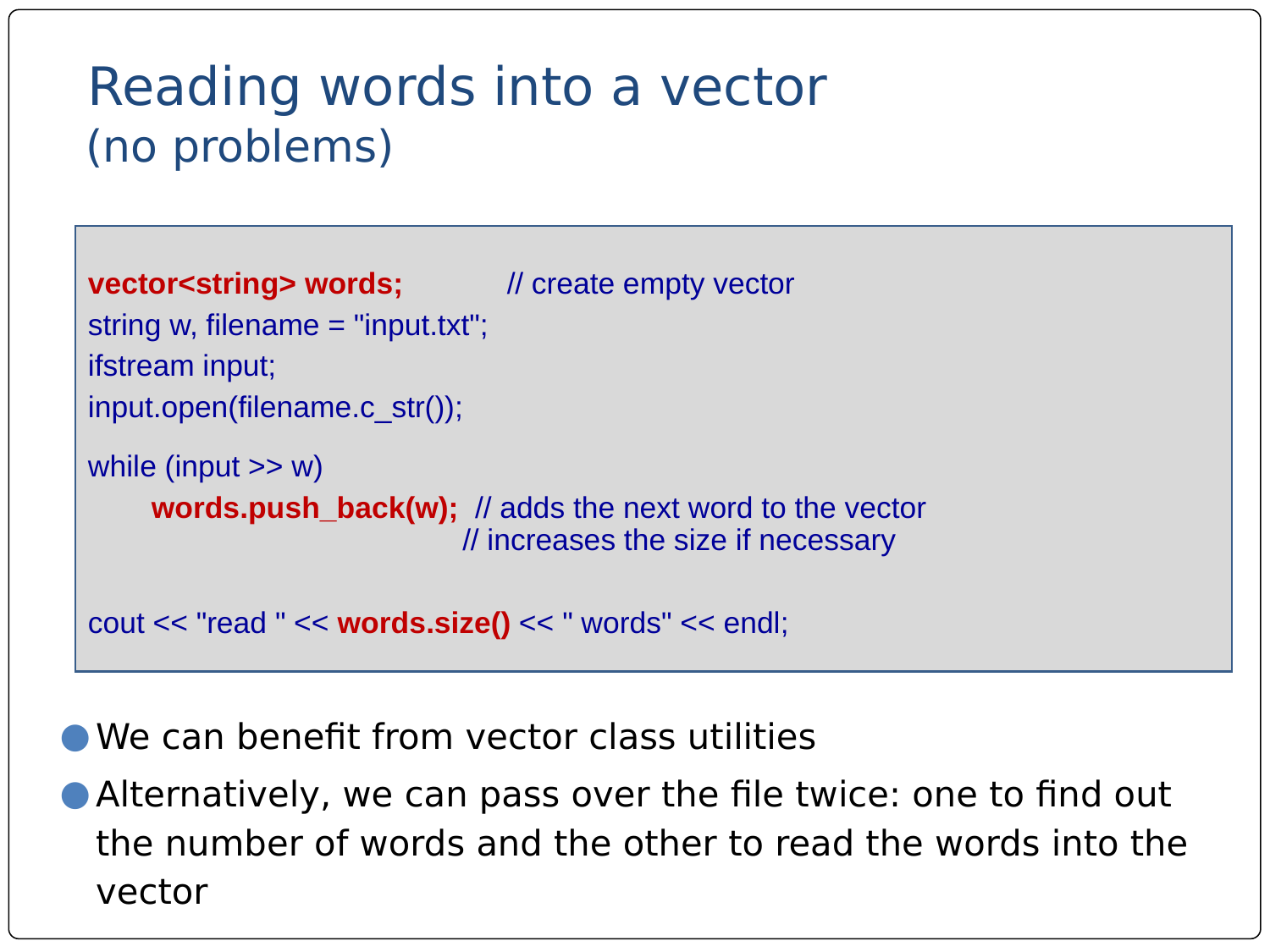

# Reading words into a vector
(no problems)
vector<string> words;	// create empty vector
string w, filename = "input.txt";
ifstream input;
input.open(filename.c_str());
while (input >> w)
words.push_back(w);  // adds the next word to the vector
			          // increases the size if necessary

cout << "read " << words.size() << " words" << endl;
We can benefit from vector class utilities
Alternatively, we can pass over the file twice: one to find out the number of words and the other to read the words into the vector